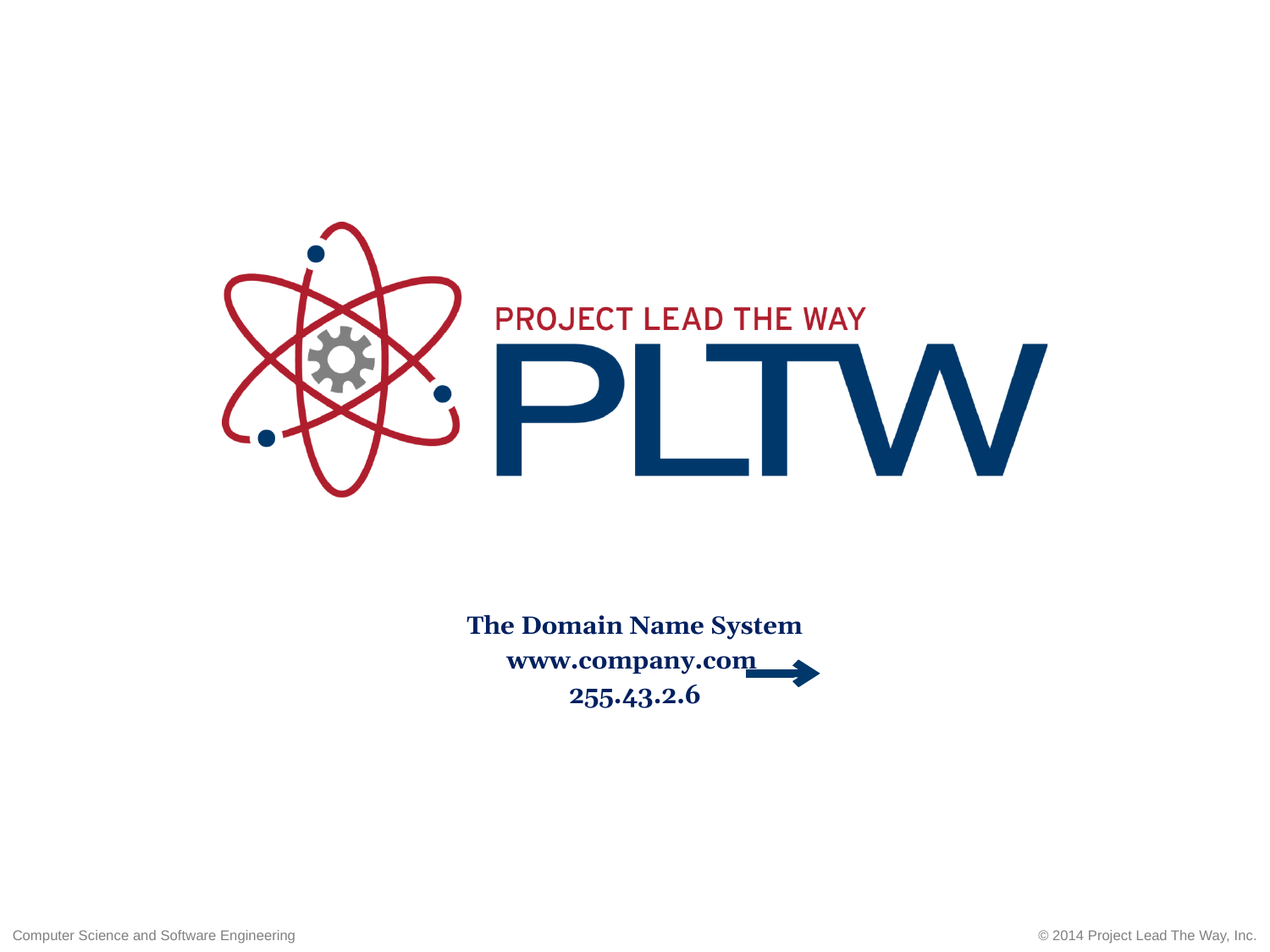

The Domain Name System
www.company.com
255.43.2.6
© 2014 Project Lead The Way, Inc.